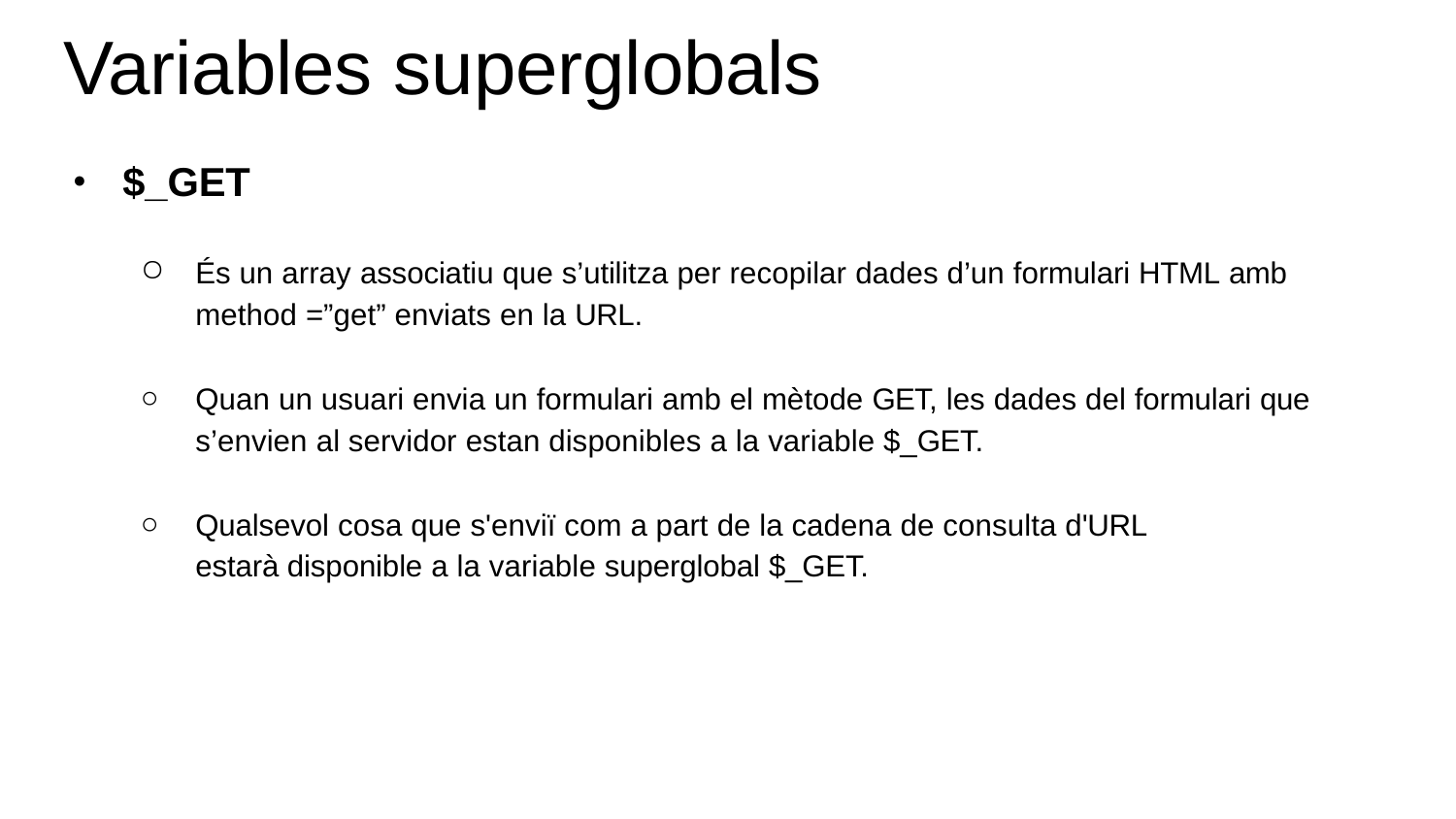

# Variables superglobals
$_GET
És un array associatiu que s’utilitza per recopilar dades d’un formulari HTML amb method =”get” enviats en la URL.

Quan un usuari envia un formulari amb el mètode GET, les dades del formulari que s’envien al servidor estan disponibles a la variable $_GET.

Qualsevol cosa que s'enviï com a part de la cadena de consulta d'URL estarà disponible a la variable superglobal $_GET.